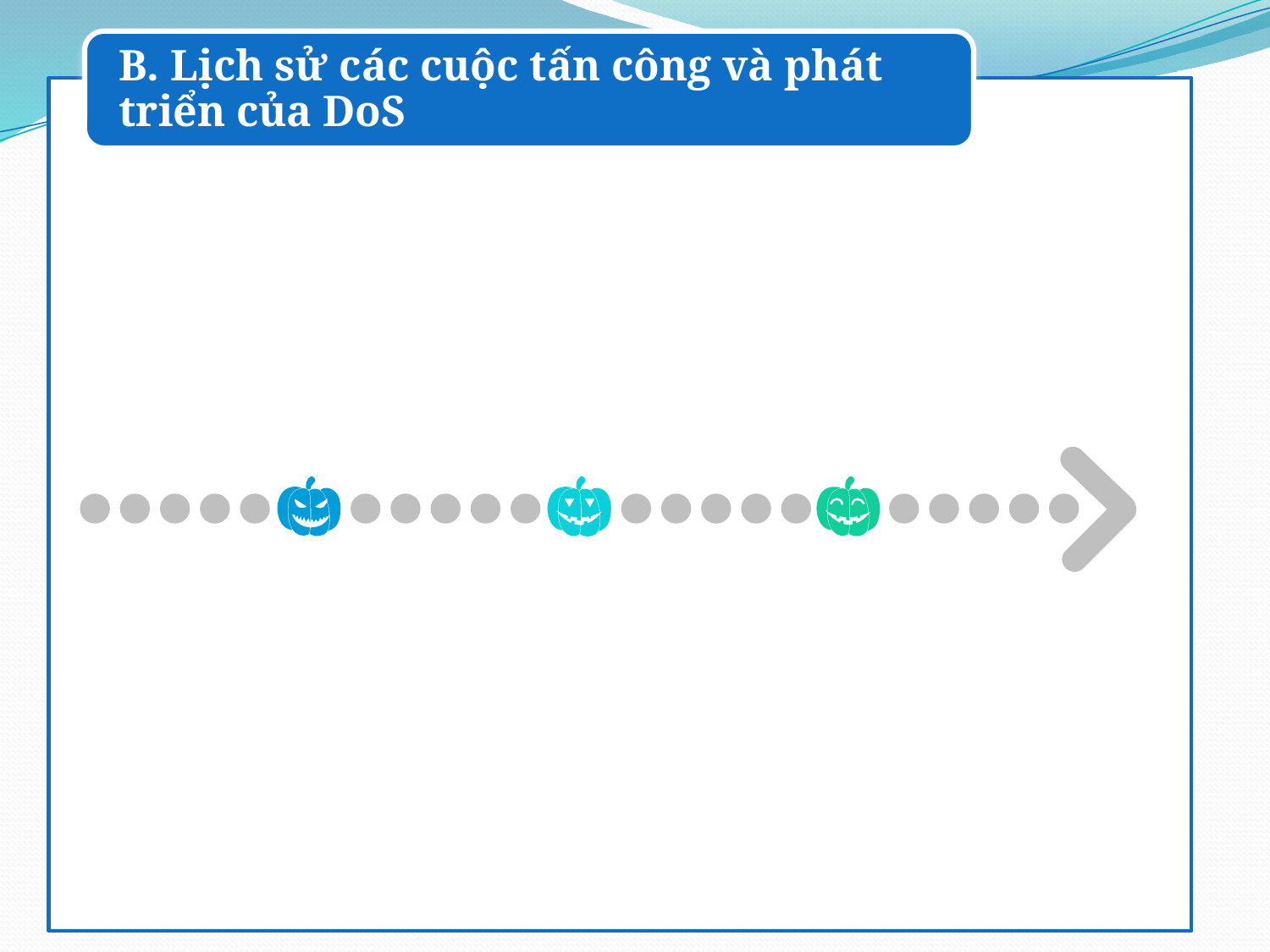

B. Lịch sử các cuộc tấn công và phát triển của DoS

#